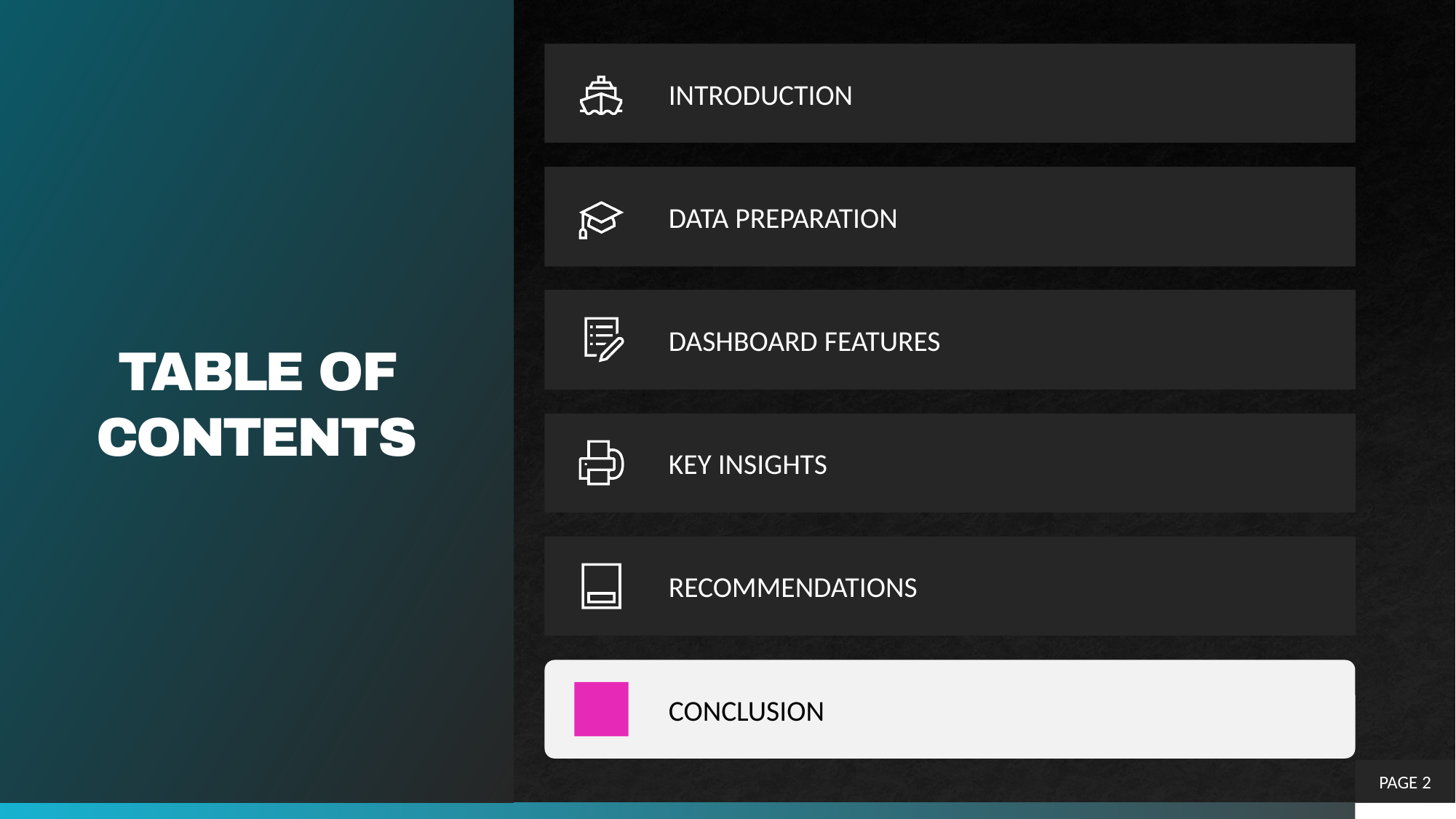

# TABLE OF CONTENTS
INTRODUCTION
DATA PREPARATION
DASHBOARD FEATURES
KEY INSIGHTS
RECOMMENDATIONS
CONCLUSION
PAGE 2